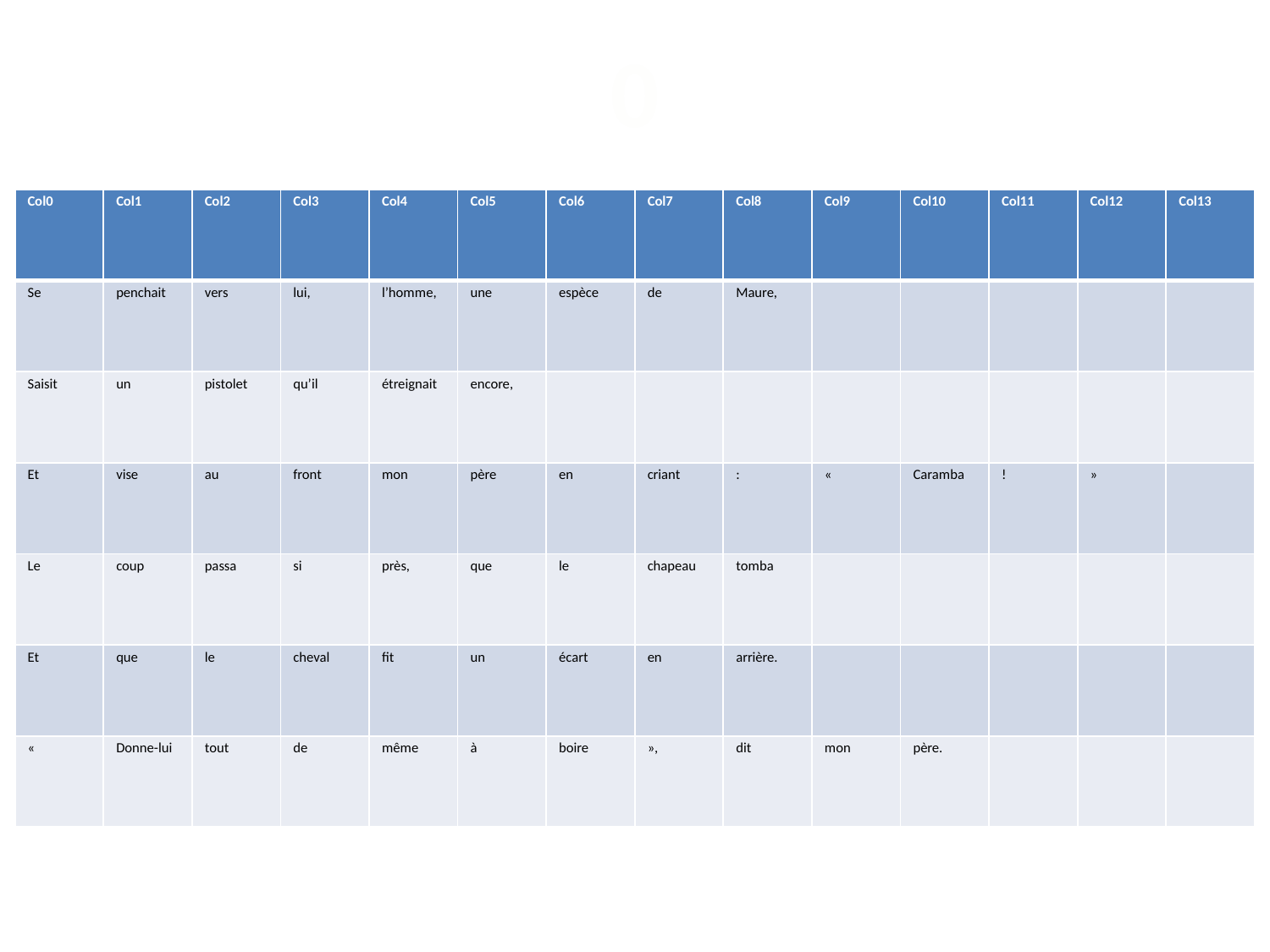

0
| Col0 | Col1 | Col2 | Col3 | Col4 | Col5 | Col6 | Col7 | Col8 | Col9 | Col10 | Col11 | Col12 | Col13 |
| --- | --- | --- | --- | --- | --- | --- | --- | --- | --- | --- | --- | --- | --- |
| Se | penchait | vers | lui, | l’homme, | une | espèce | de | Maure, |  |  |  |  |  |
| Saisit | un | pistolet | qu’il | étreignait | encore, |  |  |  |  |  |  |  |  |
| Et | vise | au | front | mon | père | en | criant | : | « | Caramba | ! | » |  |
| Le | coup | passa | si | près, | que | le | chapeau | tomba |  |  |  |  |  |
| Et | que | le | cheval | fit | un | écart | en | arrière. |  |  |  |  |  |
| « | Donne-lui | tout | de | même | à | boire | », | dit | mon | père. |  |  |  |